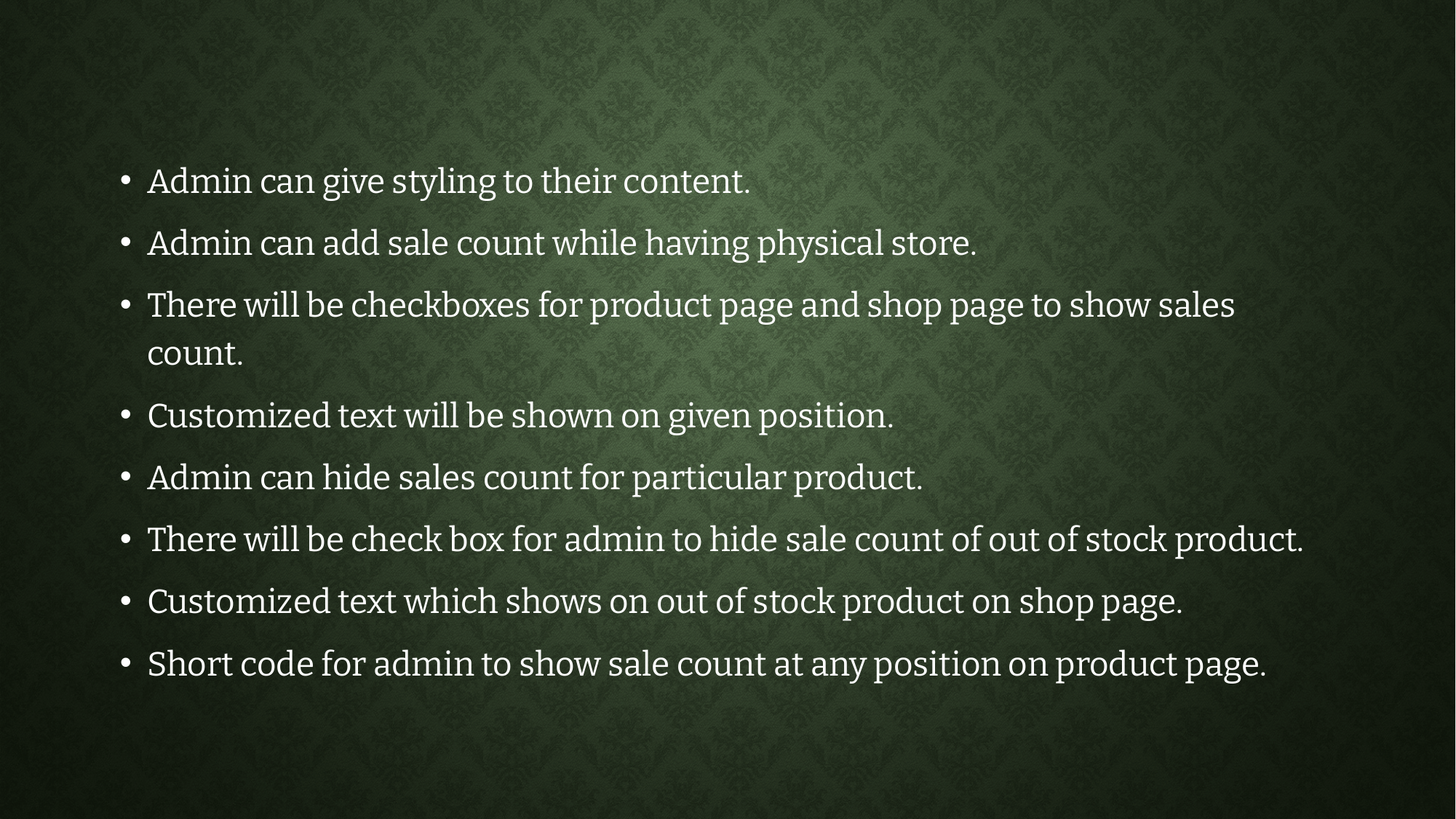

Admin can give styling to their content.
Admin can add sale count while having physical store.
There will be checkboxes for product page and shop page to show sales count.
Customized text will be shown on given position.
Admin can hide sales count for particular product.
There will be check box for admin to hide sale count of out of stock product.
Customized text which shows on out of stock product on shop page.
Short code for admin to show sale count at any position on product page.